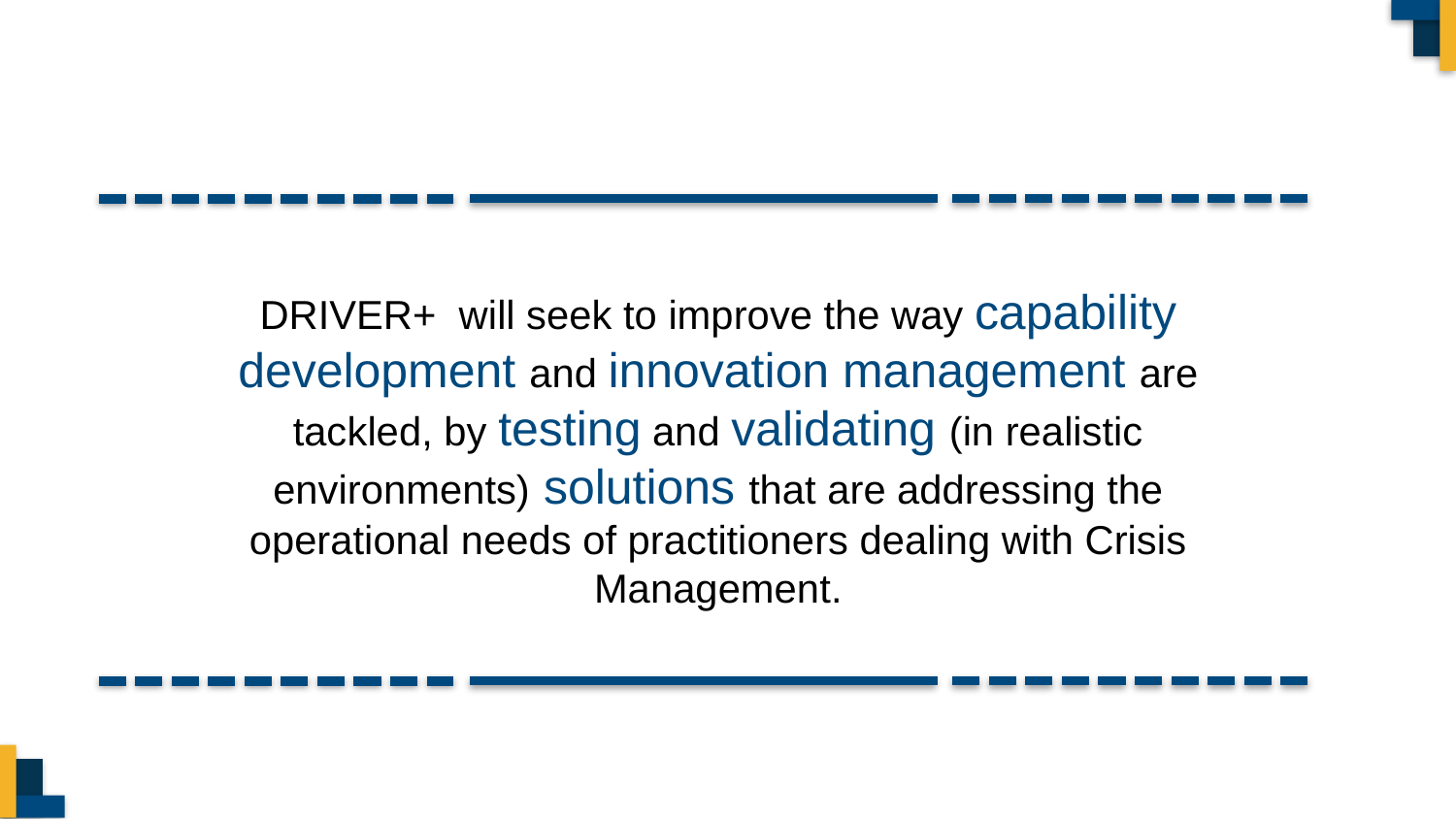

DRIVER+  will seek to improve the way capability development and innovation management are tackled, by testing and validating (in realistic environments) solutions that are addressing the operational needs of practitioners dealing with Crisis Management.